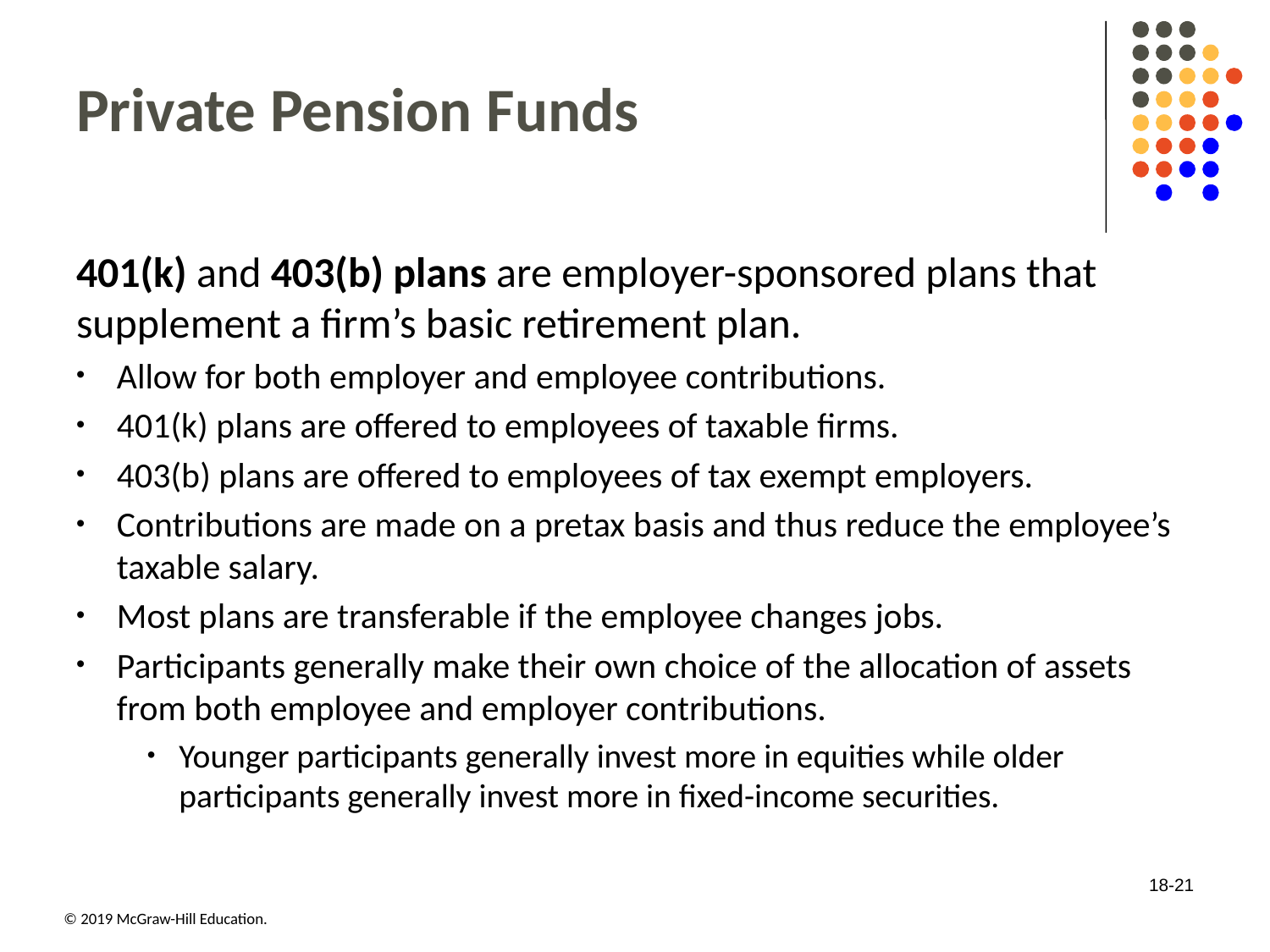

# Private Pension Funds
401(k) and 403(b) plans are employer-sponsored plans that supplement a firm’s basic retirement plan.
Allow for both employer and employee contributions.
401(k) plans are offered to employees of taxable firms.
403(b) plans are offered to employees of tax exempt employers.
Contributions are made on a pretax basis and thus reduce the employee’s taxable salary.
Most plans are transferable if the employee changes jobs.
Participants generally make their own choice of the allocation of assets from both employee and employer contributions.
Younger participants generally invest more in equities while older participants generally invest more in fixed-income securities.
18-21